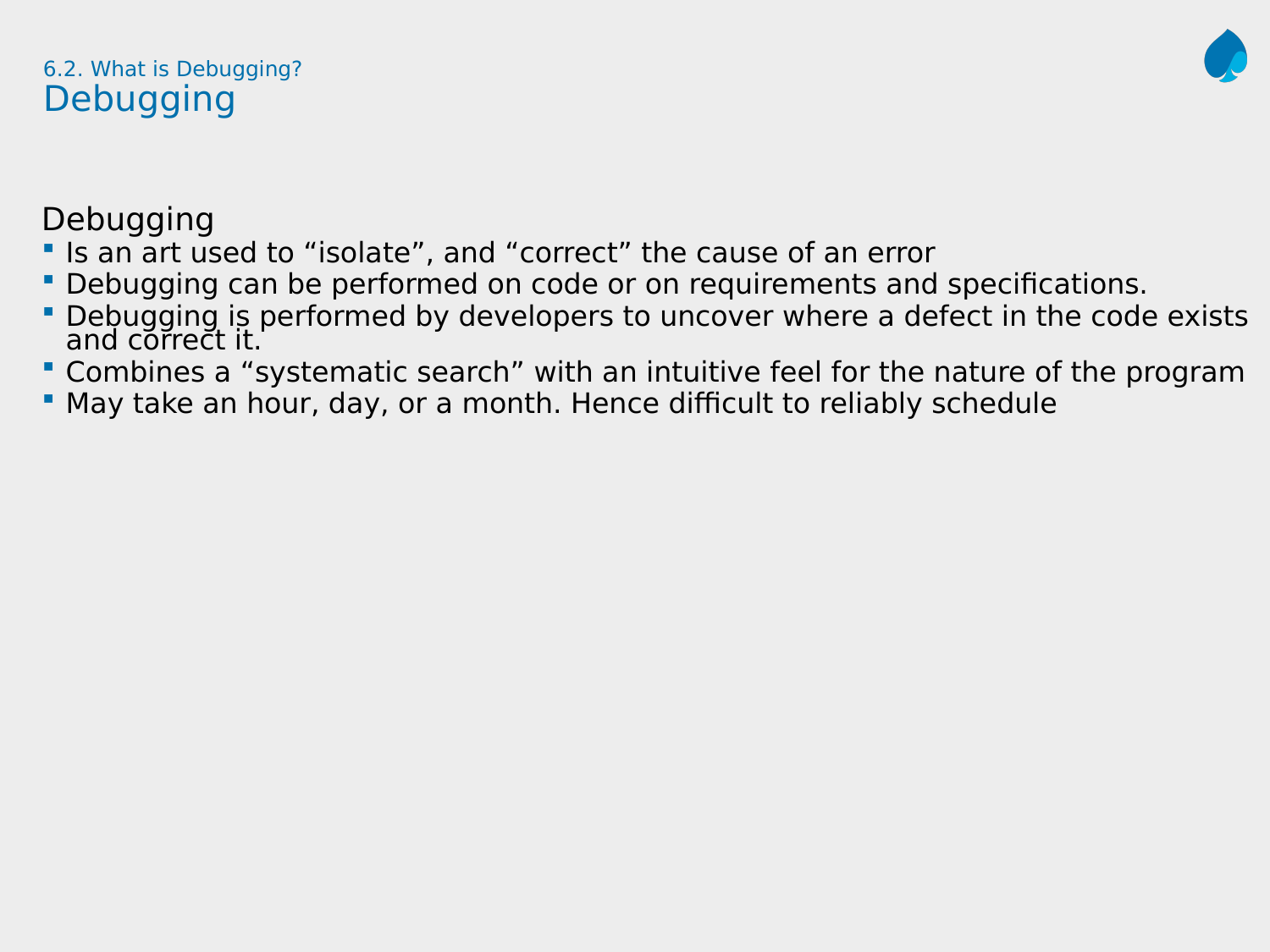

# 6.2. What is Debugging? Debugging
Debugging
Is an art used to “isolate”, and “correct” the cause of an error
Debugging can be performed on code or on requirements and specifications.
Debugging is performed by developers to uncover where a defect in the code exists and correct it.
Combines a “systematic search” with an intuitive feel for the nature of the program
May take an hour, day, or a month. Hence difficult to reliably schedule